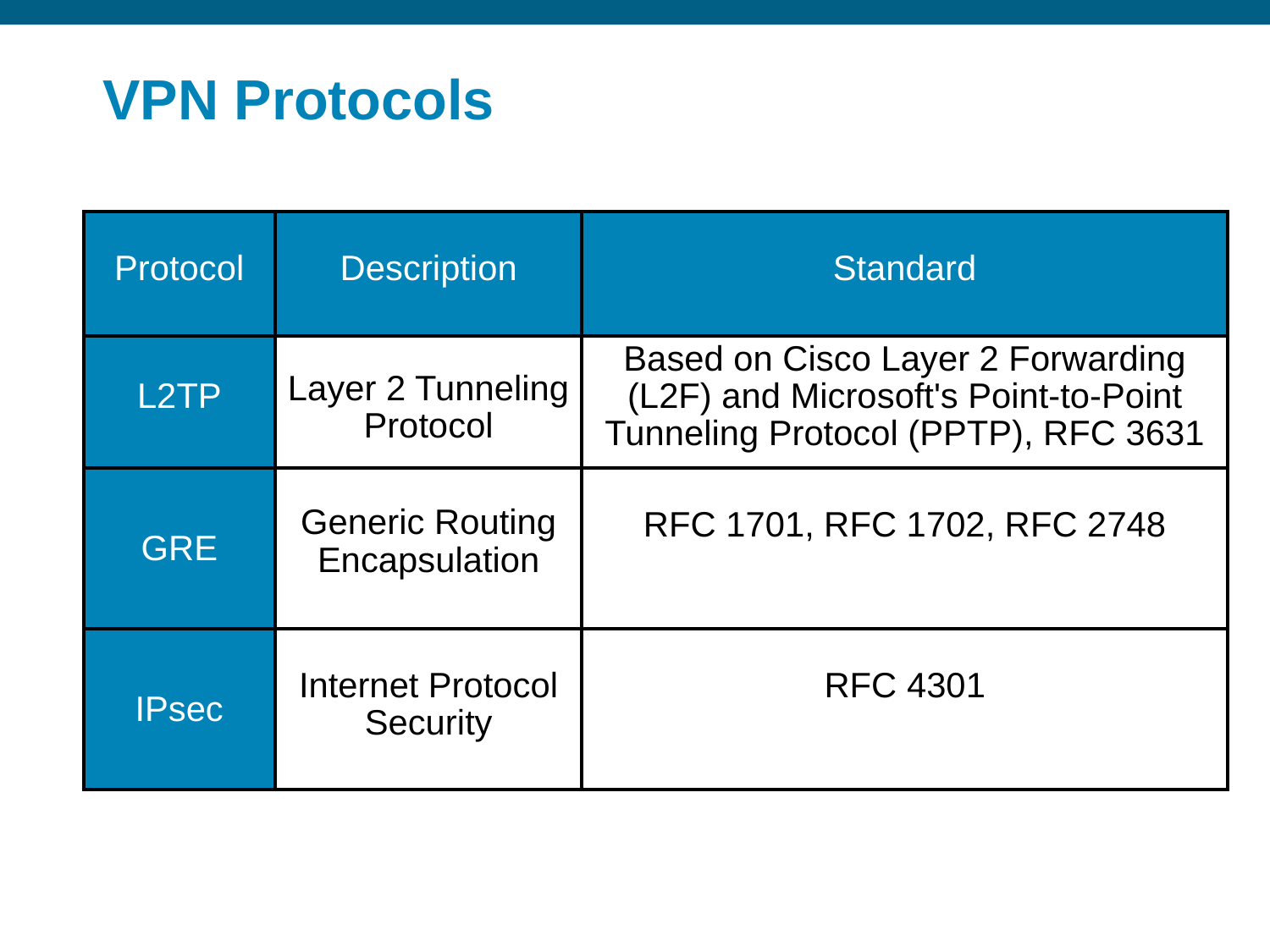

# VPN Protocols
| Protocol | Description | Standard |
| --- | --- | --- |
| L2TP | Layer 2 Tunneling Protocol | Based on Cisco Layer 2 Forwarding (L2F) and Microsoft's Point-to-Point Tunneling Protocol (PPTP), RFC 3631 |
| GRE | Generic Routing Encapsulation | RFC 1701, RFC 1702, RFC 2748 |
| IPsec | Internet Protocol Security | RFC 4301 |